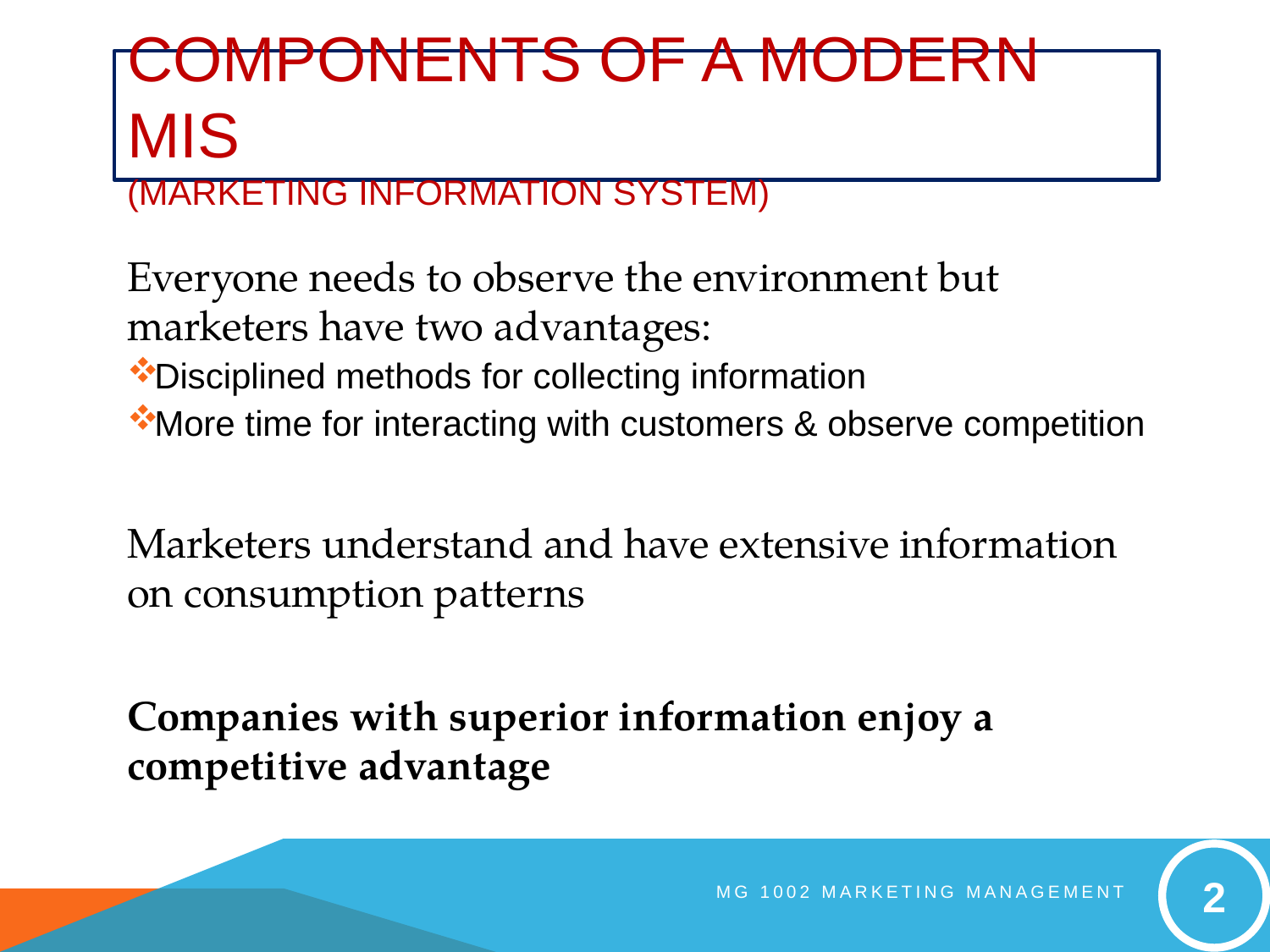

# Components of a modern MIS (Marketing Information System)
Everyone needs to observe the environment but marketers have two advantages:
Disciplined methods for collecting information
More time for interacting with customers & observe competition

Marketers understand and have extensive information on consumption patterns

Companies with superior information enjoy a competitive advantage
2
MG 1002 Marketing Management